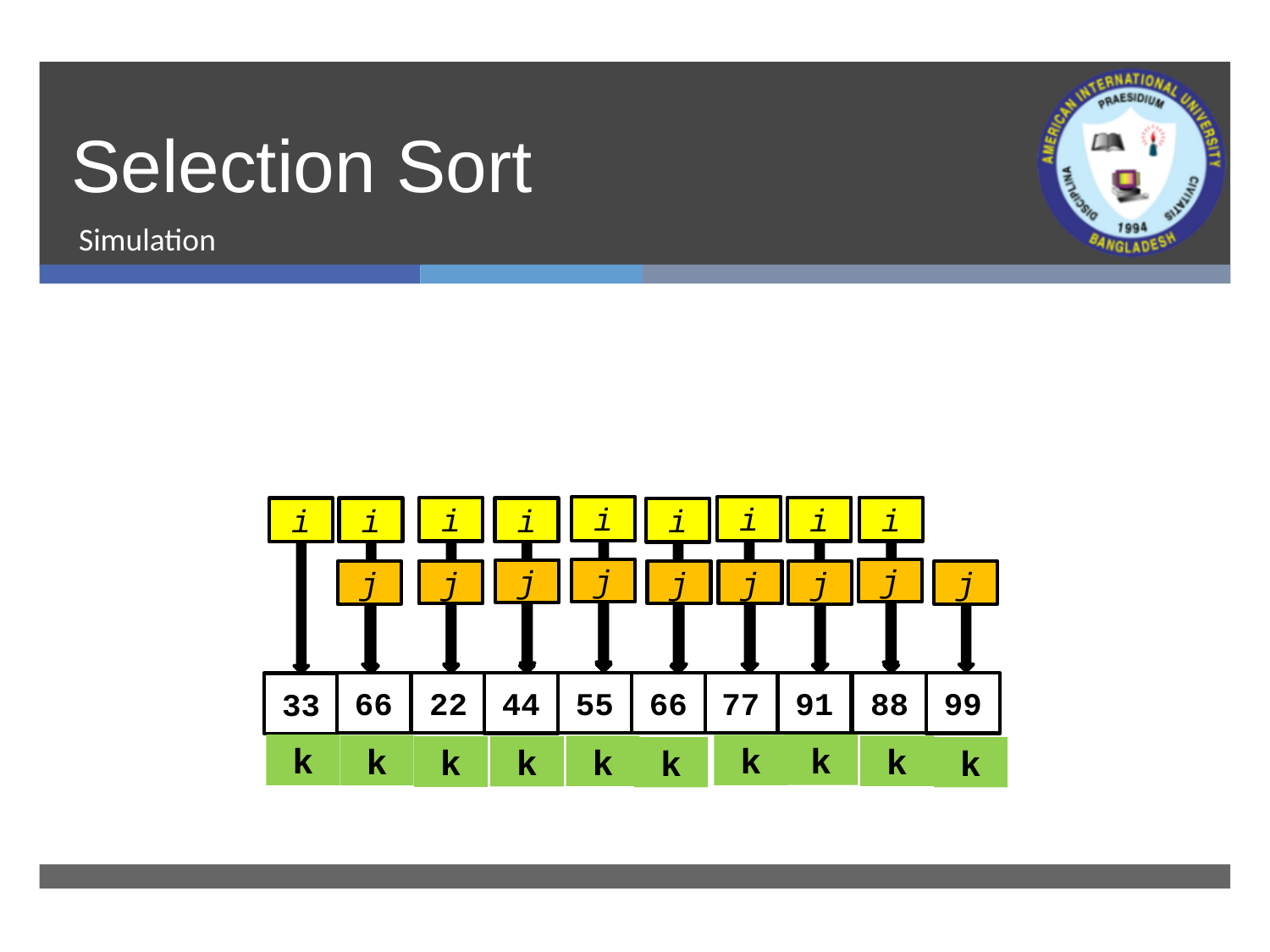

# Selection Sort
Simulation
i

i

i

i

i

i

i

i

i

j

j

j

j

j

j

j

j

j

11
22
66
22
33
66
44
55
77
33
66
11
77
91
77
88
91
55
91
88
99
99
33
44
k
k
k
k
k
k
k
k
k
k